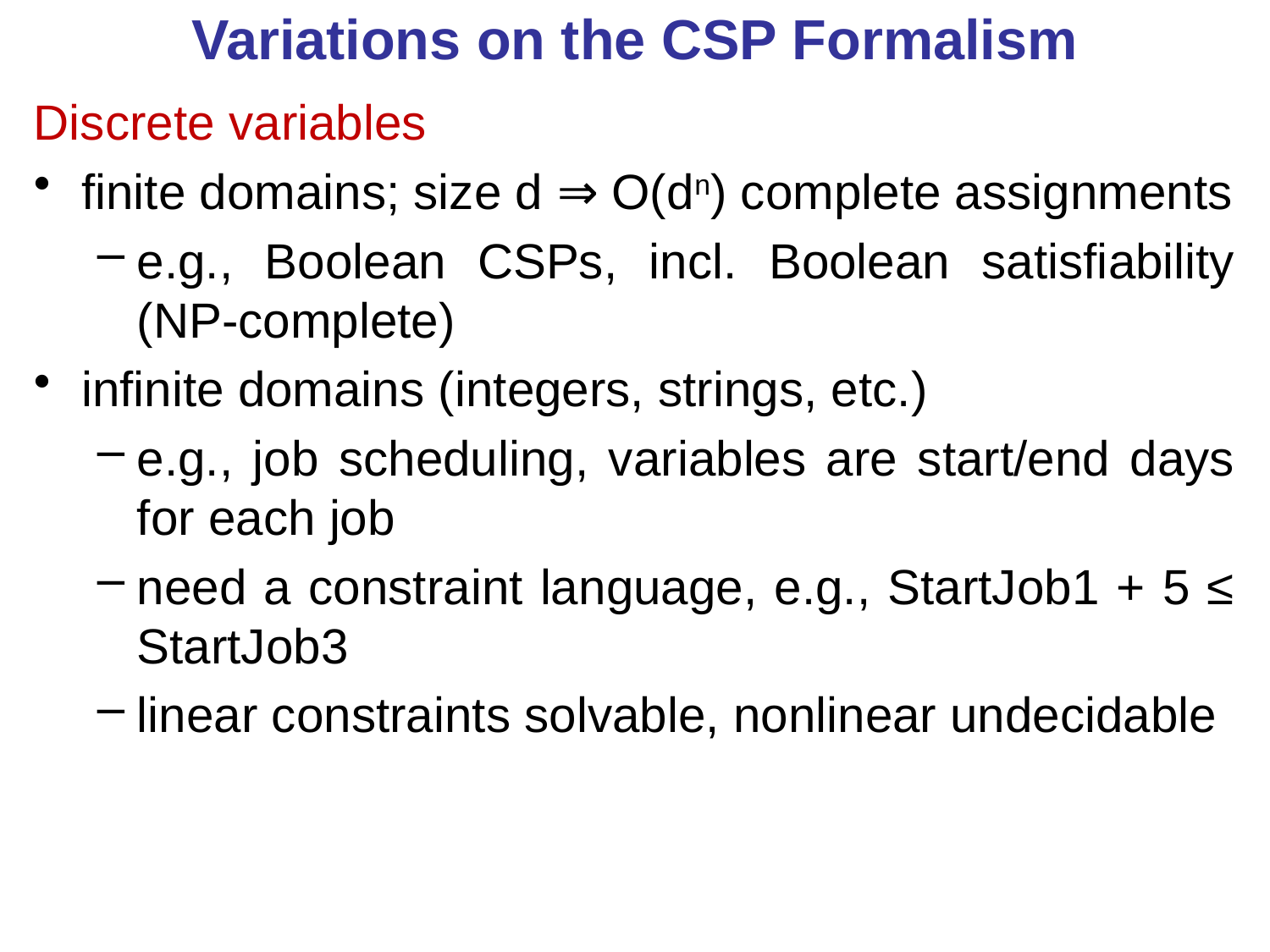

# Variations on the CSP Formalism
Discrete variables
finite domains; size d ⇒ O(dn) complete assignments
e.g., Boolean CSPs, incl. Boolean satisfiability (NP-complete)
infinite domains (integers, strings, etc.)
e.g., job scheduling, variables are start/end days for each job
need a constraint language, e.g., StartJob1 + 5 ≤ StartJob3
linear constraints solvable, nonlinear undecidable